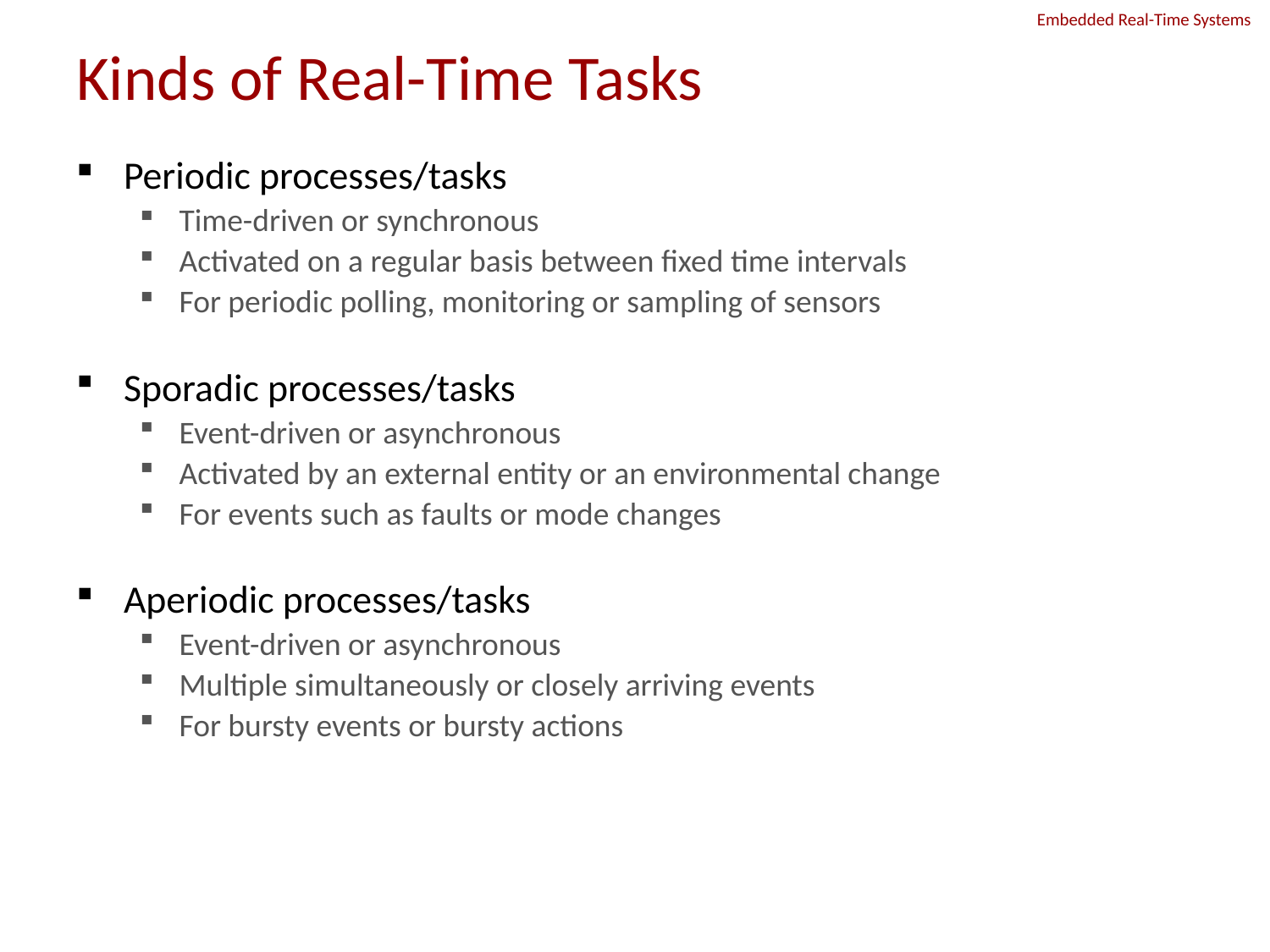

# Kinds of Real-Time Tasks
Periodic processes/tasks
Time-driven or synchronous
Activated on a regular basis between fixed time intervals
For periodic polling, monitoring or sampling of sensors

Sporadic processes/tasks
Event-driven or asynchronous
Activated by an external entity or an environmental change
For events such as faults or mode changes

Aperiodic processes/tasks
Event-driven or asynchronous
Multiple simultaneously or closely arriving events
For bursty events or bursty actions